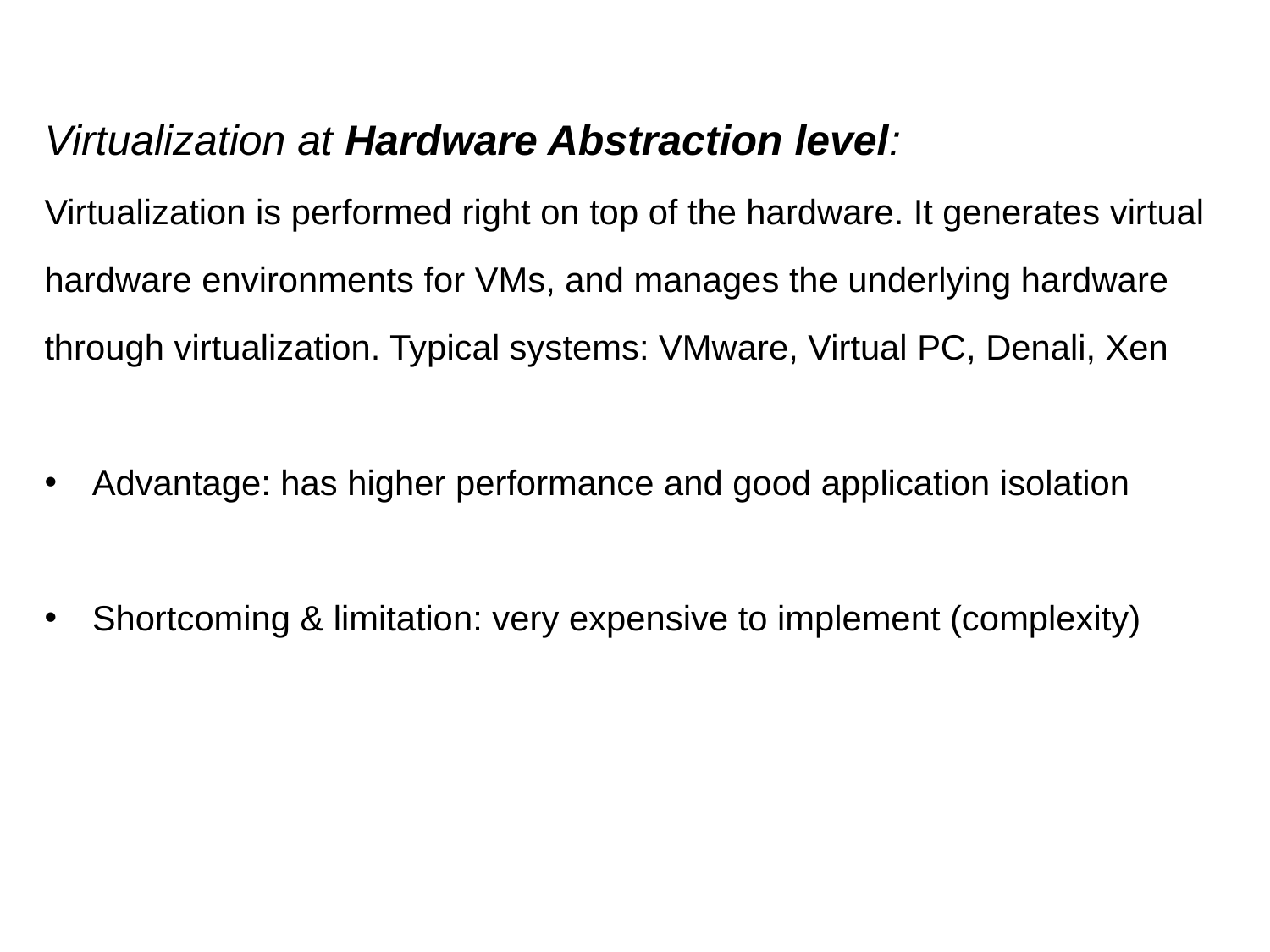

Virtualization at Hardware Abstraction level:
Virtualization is performed right on top of the hardware. It generates virtual hardware environments for VMs, and manages the underlying hardware through virtualization. Typical systems: VMware, Virtual PC, Denali, Xen

Advantage: has higher performance and good application isolation

Shortcoming & limitation: very expensive to implement (complexity)